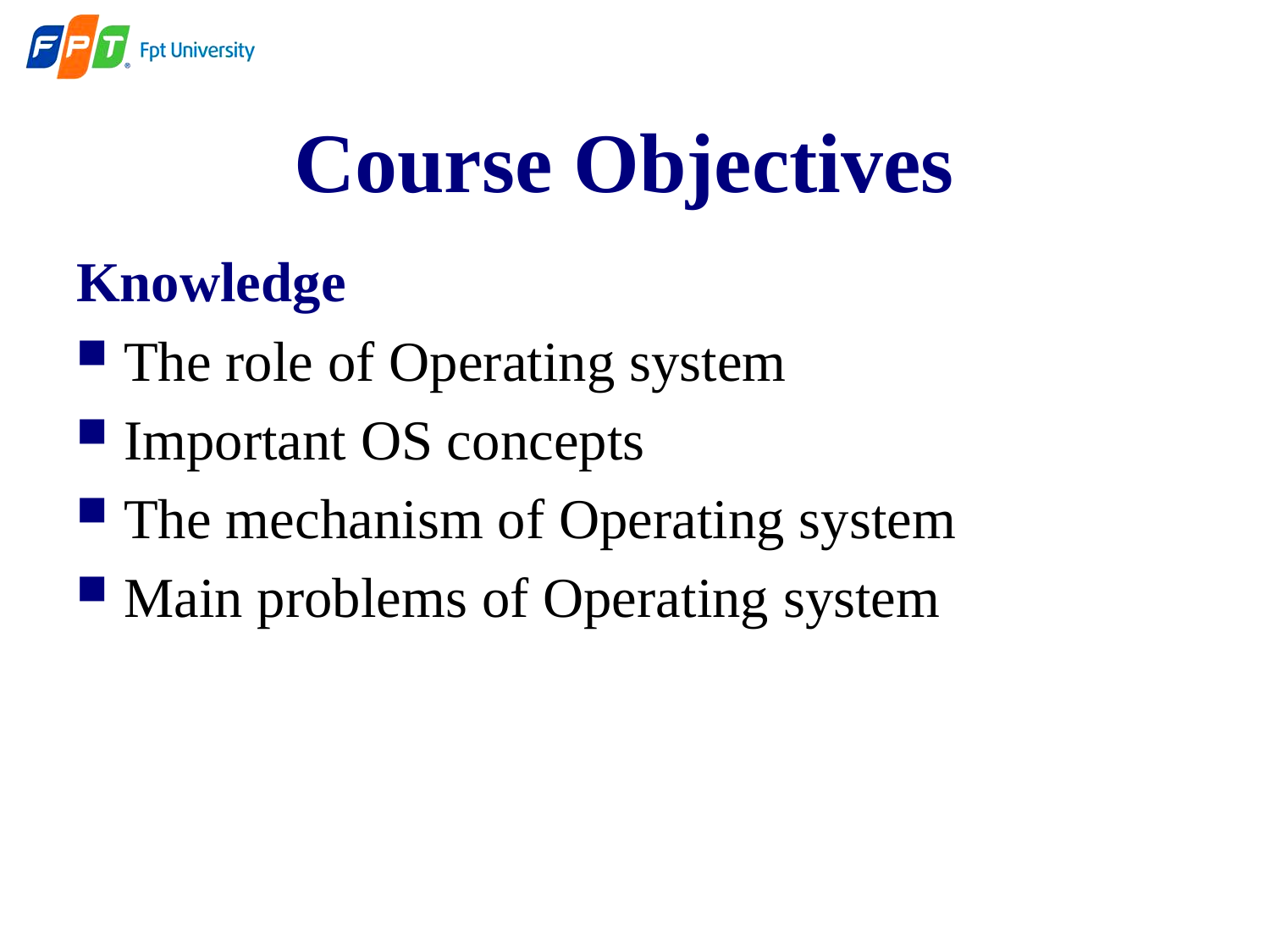

# Course Objectives
Knowledge
The role of Operating system
Important OS concepts
The mechanism of Operating system
Main problems of Operating system